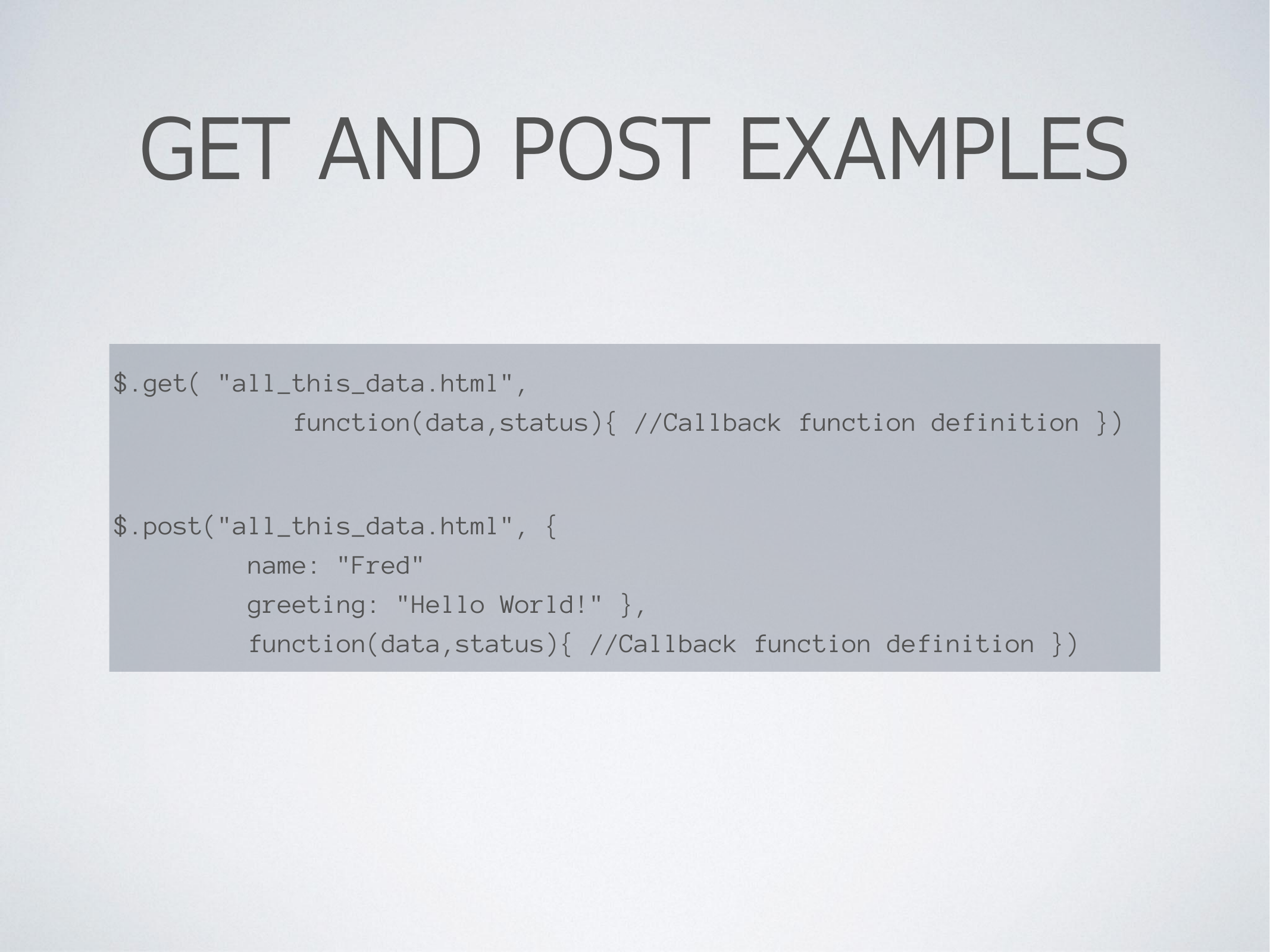

# GET AND POST EXAMPLES
$.get( "all_this_data.html",
function(data,status){ //Callback function definition })

$.post("all_this_data.html", {
name: "Fred"
greeting: "Hello World!" },
function(data,status){ //Callback function definition })